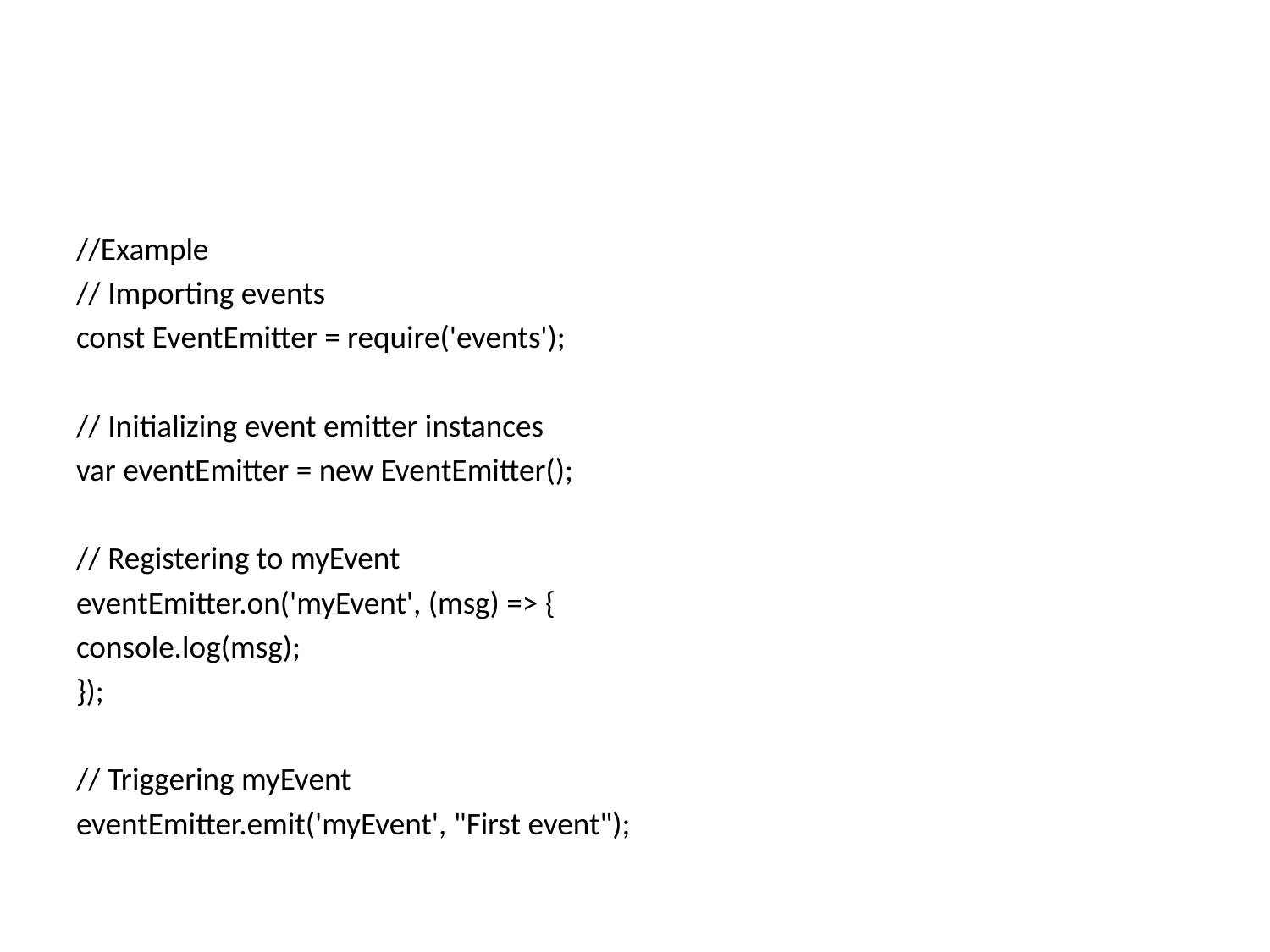

# Event
//Example
// Importing events
const EventEmitter = require('events');

// Initializing event emitter instances
var eventEmitter = new EventEmitter();

// Registering to myEvent
eventEmitter.on('myEvent', (msg) => {
console.log(msg);
});

// Triggering myEvent
eventEmitter.emit('myEvent', "First event");